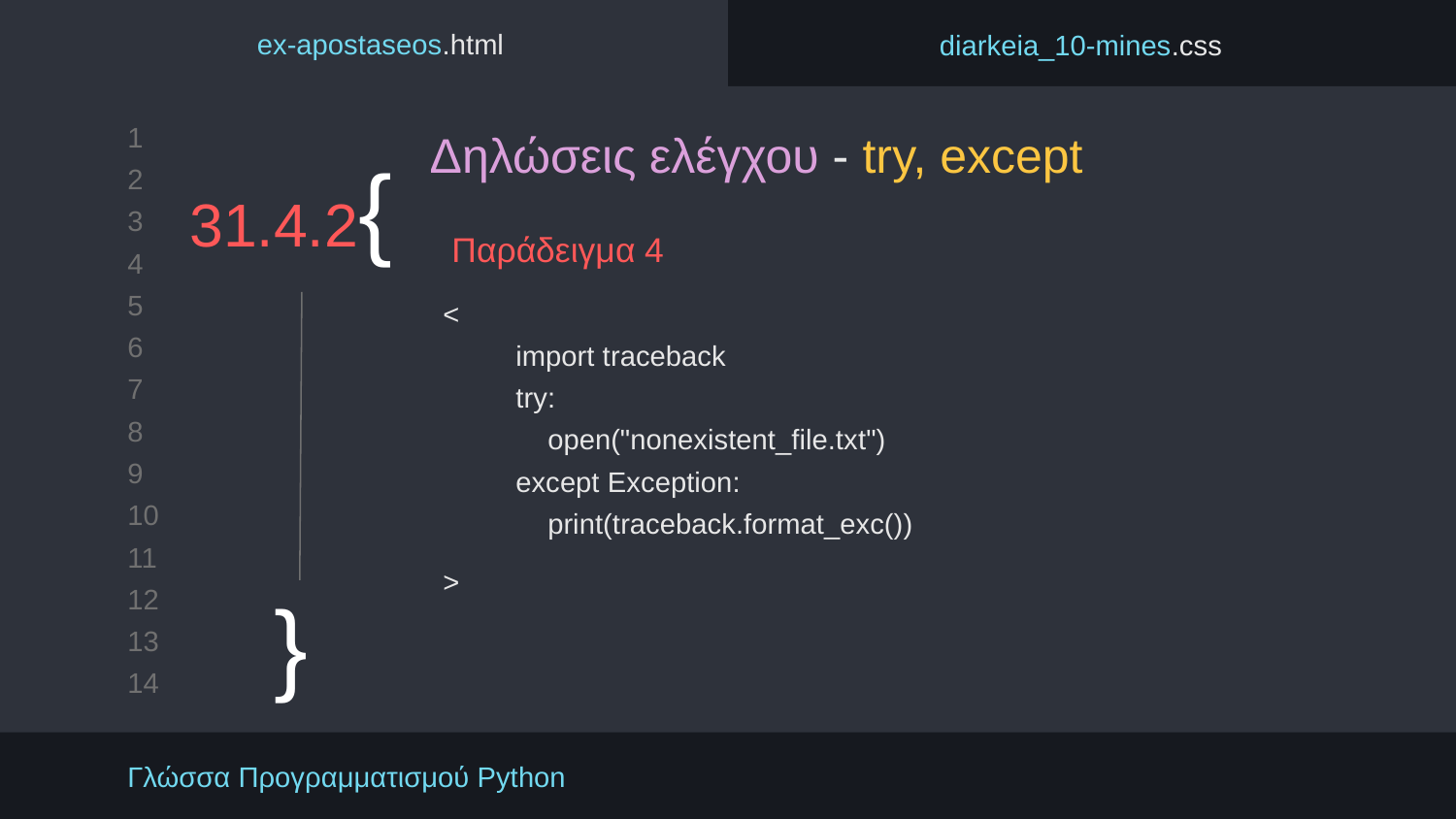

ex-apostaseos.html
diarkeia_10-mines.css
Δηλώσεις ελέγχου - try, except
# 31.4.2{
Παράδειγμα 4
<
import traceback
try:
    open("nonexistent_file.txt")
except Exception:
    print(traceback.format_exc())
>
}
Γλώσσα Προγραμματισμού Python